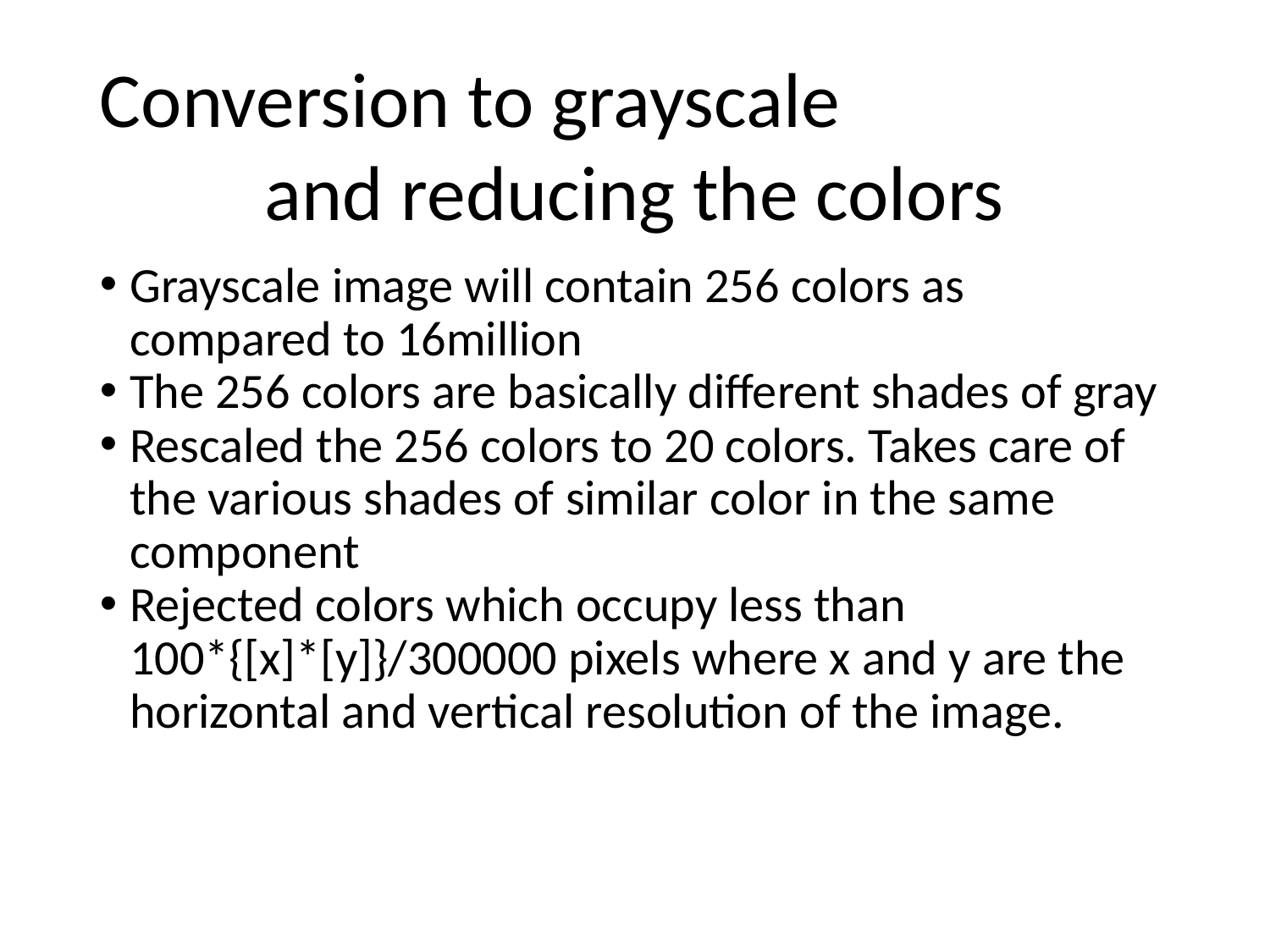

Conversion to grayscale
and reducing the colors
Grayscale image will contain 256 colors as compared to 16million
The 256 colors are basically different shades of gray
Rescaled the 256 colors to 20 colors. Takes care of the various shades of similar color in the same component
Rejected colors which occupy less than 100*{[x]*[y]}/300000 pixels where x and y are the horizontal and vertical resolution of the image.